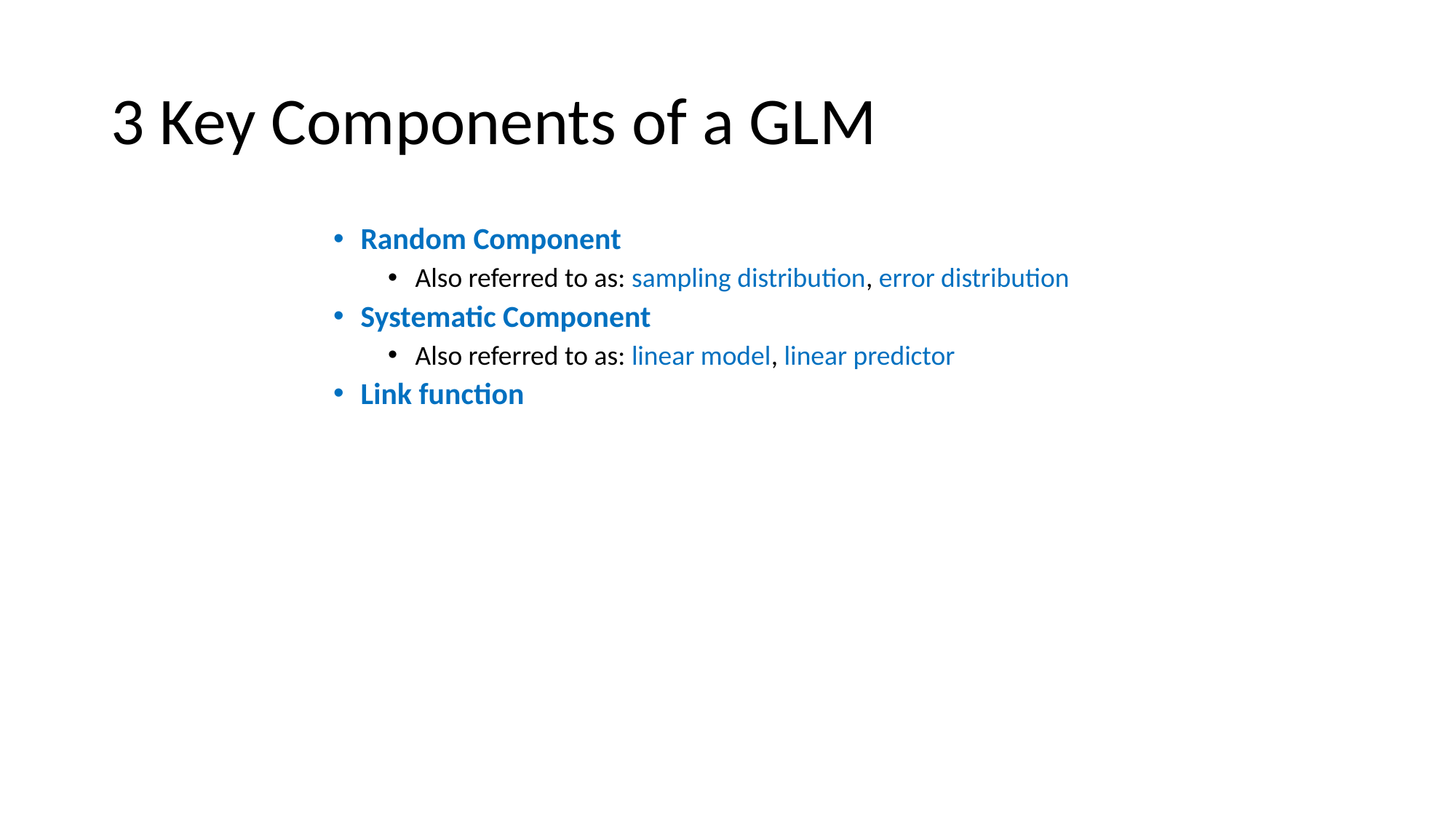

# 3 Key Components of a GLM
Random Component
Also referred to as: sampling distribution, error distribution
Systematic Component
Also referred to as: linear model, linear predictor
Link function